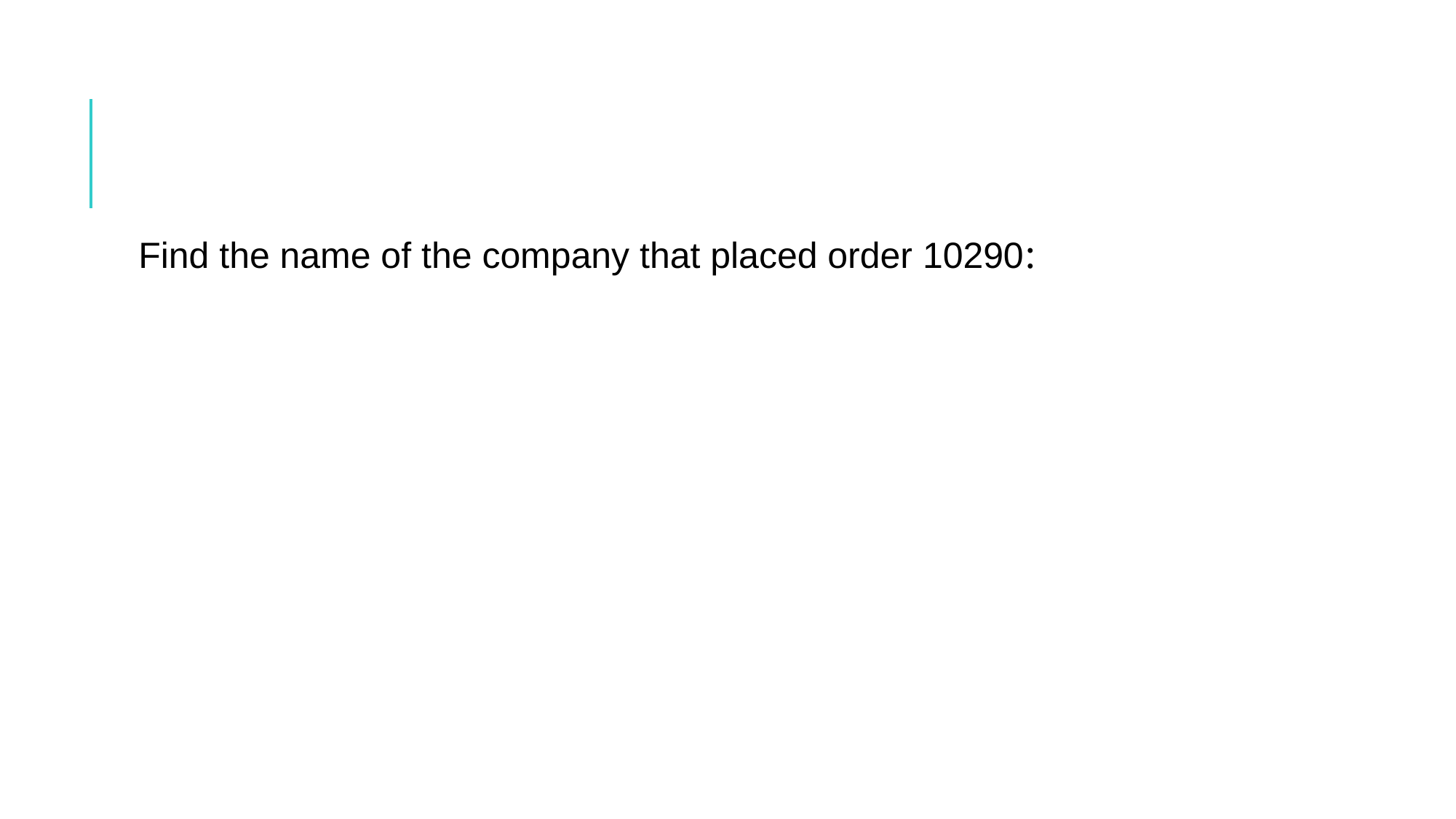

#
Find the name of the company that placed order 10290: